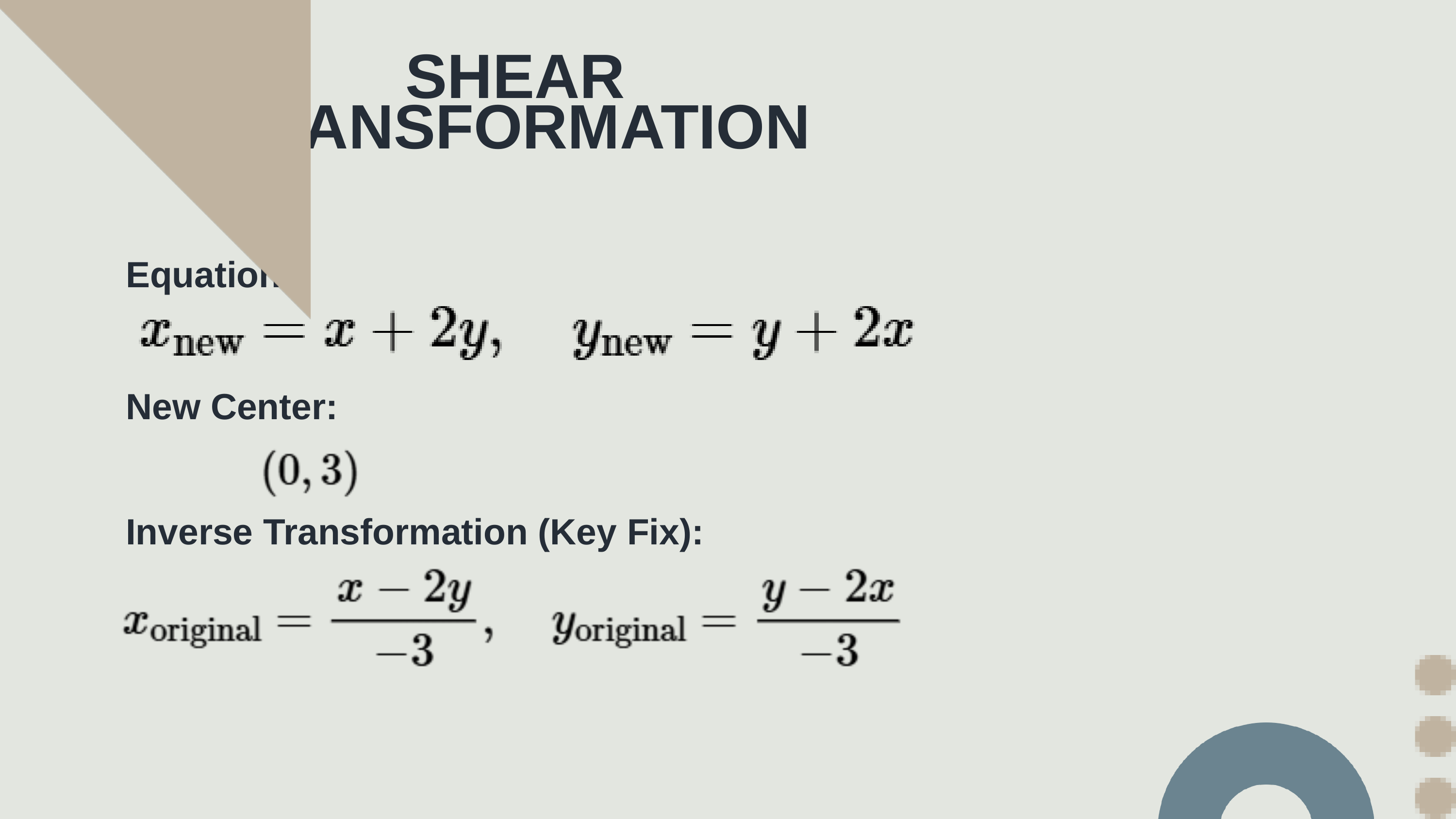

SHEAR TRANSFORMATION

Equations

New Center:

Inverse Transformation (Key Fix):